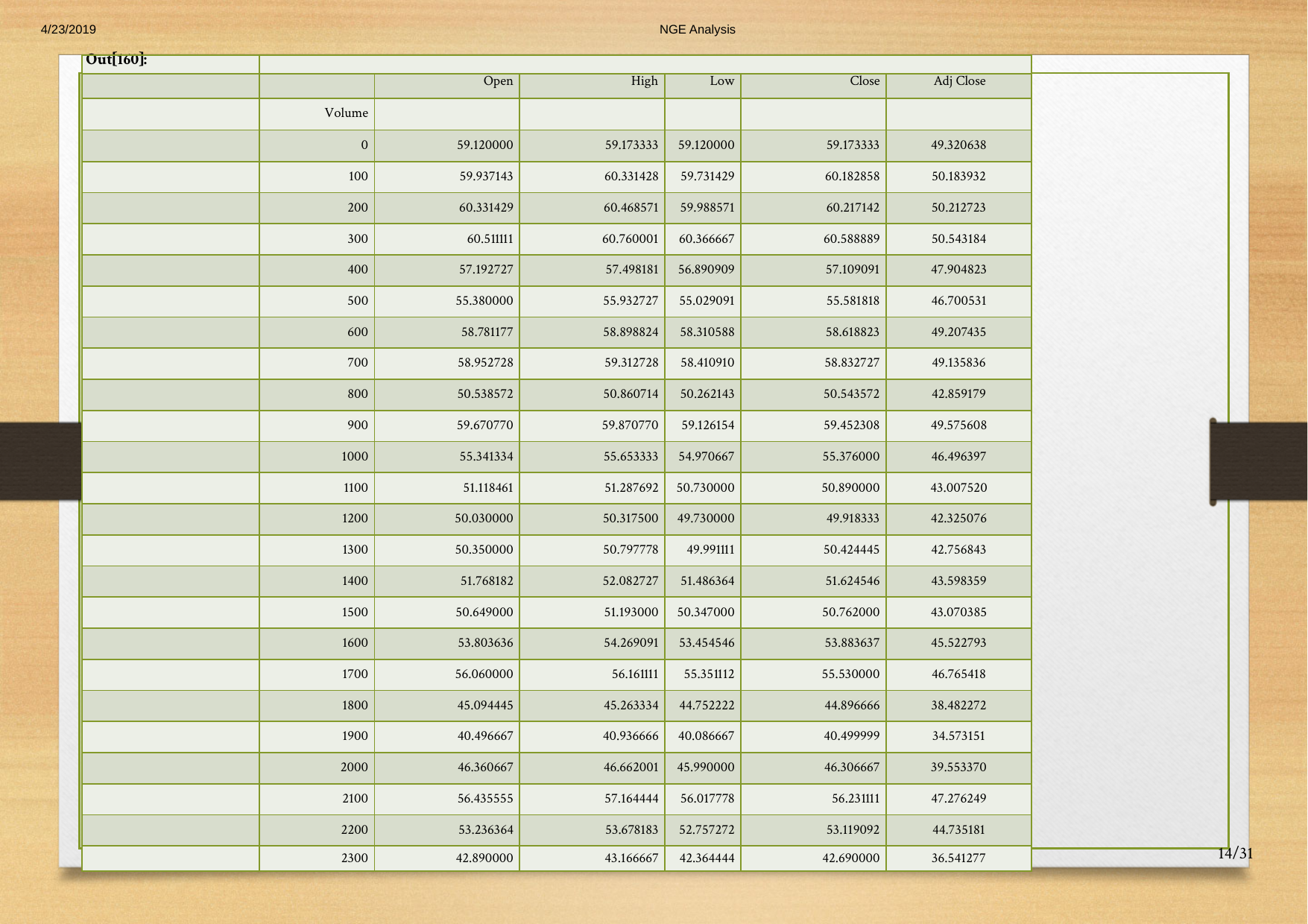

4/23/2019
NGE Analysis
| Out[160]: |  |  |  |  |  |  |
| --- | --- | --- | --- | --- | --- | --- |
|  |  | Open | High | Low | Close | Adj Close |
|  | Volume |  |  |  |  |  |
|  | 0 | 59.120000 | 59.173333 | 59.120000 | 59.173333 | 49.320638 |
|  | 100 | 59.937143 | 60.331428 | 59.731429 | 60.182858 | 50.183932 |
|  | 200 | 60.331429 | 60.468571 | 59.988571 | 60.217142 | 50.212723 |
|  | 300 | 60.511111 | 60.760001 | 60.366667 | 60.588889 | 50.543184 |
|  | 400 | 57.192727 | 57.498181 | 56.890909 | 57.109091 | 47.904823 |
|  | 500 | 55.380000 | 55.932727 | 55.029091 | 55.581818 | 46.700531 |
|  | 600 | 58.781177 | 58.898824 | 58.310588 | 58.618823 | 49.207435 |
|  | 700 | 58.952728 | 59.312728 | 58.410910 | 58.832727 | 49.135836 |
|  | 800 | 50.538572 | 50.860714 | 50.262143 | 50.543572 | 42.859179 |
|  | 900 | 59.670770 | 59.870770 | 59.126154 | 59.452308 | 49.575608 |
|  | 1000 | 55.341334 | 55.653333 | 54.970667 | 55.376000 | 46.496397 |
|  | 1100 | 51.118461 | 51.287692 | 50.730000 | 50.890000 | 43.007520 |
|  | 1200 | 50.030000 | 50.317500 | 49.730000 | 49.918333 | 42.325076 |
|  | 1300 | 50.350000 | 50.797778 | 49.991111 | 50.424445 | 42.756843 |
|  | 1400 | 51.768182 | 52.082727 | 51.486364 | 51.624546 | 43.598359 |
|  | 1500 | 50.649000 | 51.193000 | 50.347000 | 50.762000 | 43.070385 |
|  | 1600 | 53.803636 | 54.269091 | 53.454546 | 53.883637 | 45.522793 |
|  | 1700 | 56.060000 | 56.161111 | 55.351112 | 55.530000 | 46.765418 |
|  | 1800 | 45.094445 | 45.263334 | 44.752222 | 44.896666 | 38.482272 |
|  | 1900 | 40.496667 | 40.936666 | 40.086667 | 40.499999 | 34.573151 |
|  | 2000 | 46.360667 | 46.662001 | 45.990000 | 46.306667 | 39.553370 |
|  | 2100 | 56.435555 | 57.164444 | 56.017778 | 56.231111 | 47.276249 |
|  | 2200 | 53.236364 | 53.678183 | 52.757272 | 53.119092 | 44.735181 |
|  | 2300 | 42.890000 | 43.166667 | 42.364444 | 42.690000 | 36.541277 |
14/31